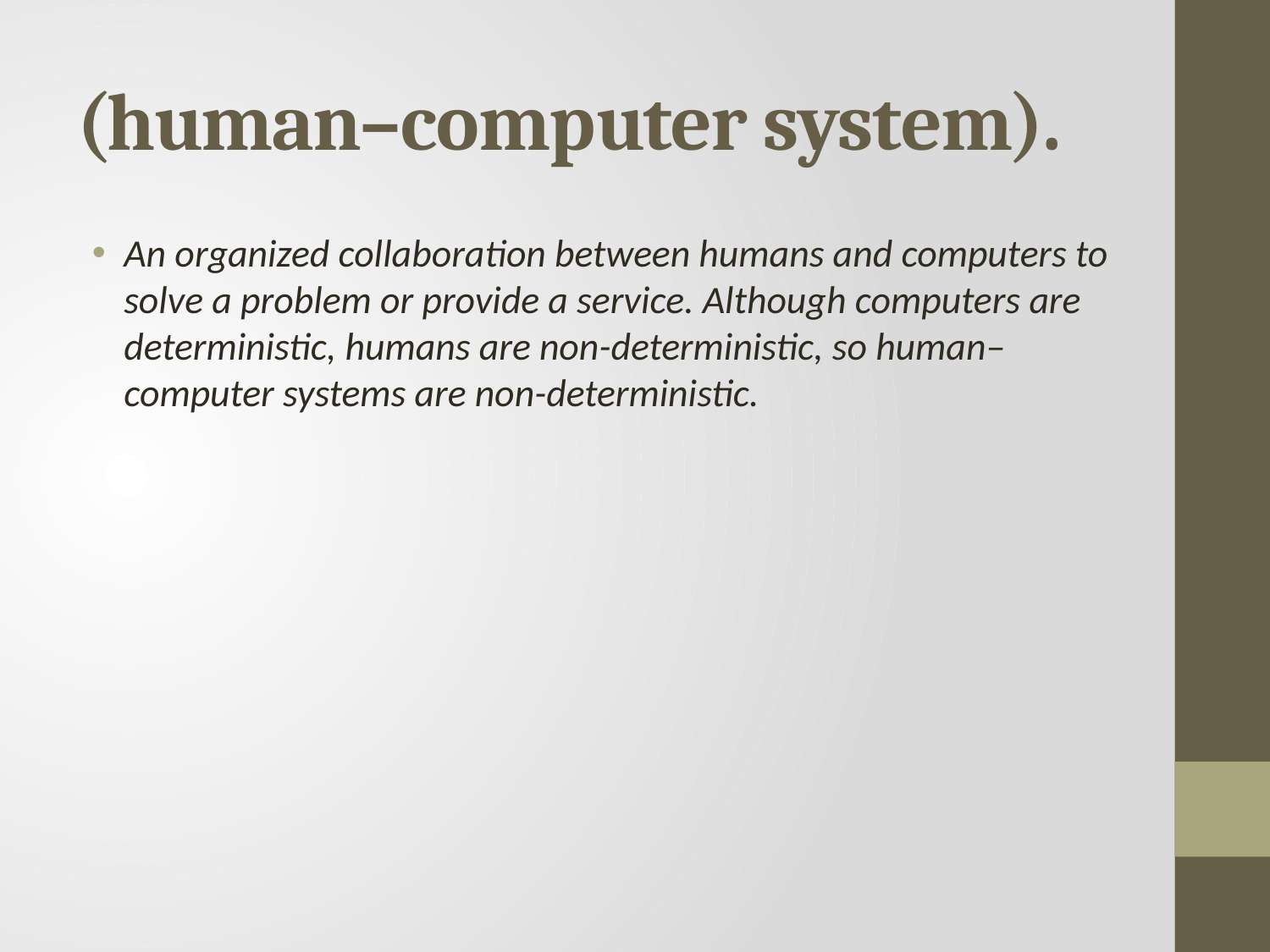

# (human–computer system).
An organized collaboration between humans and computers to solve a problem or provide a service. Although computers are deterministic, humans are non-deterministic, so human–computer systems are non-deterministic.